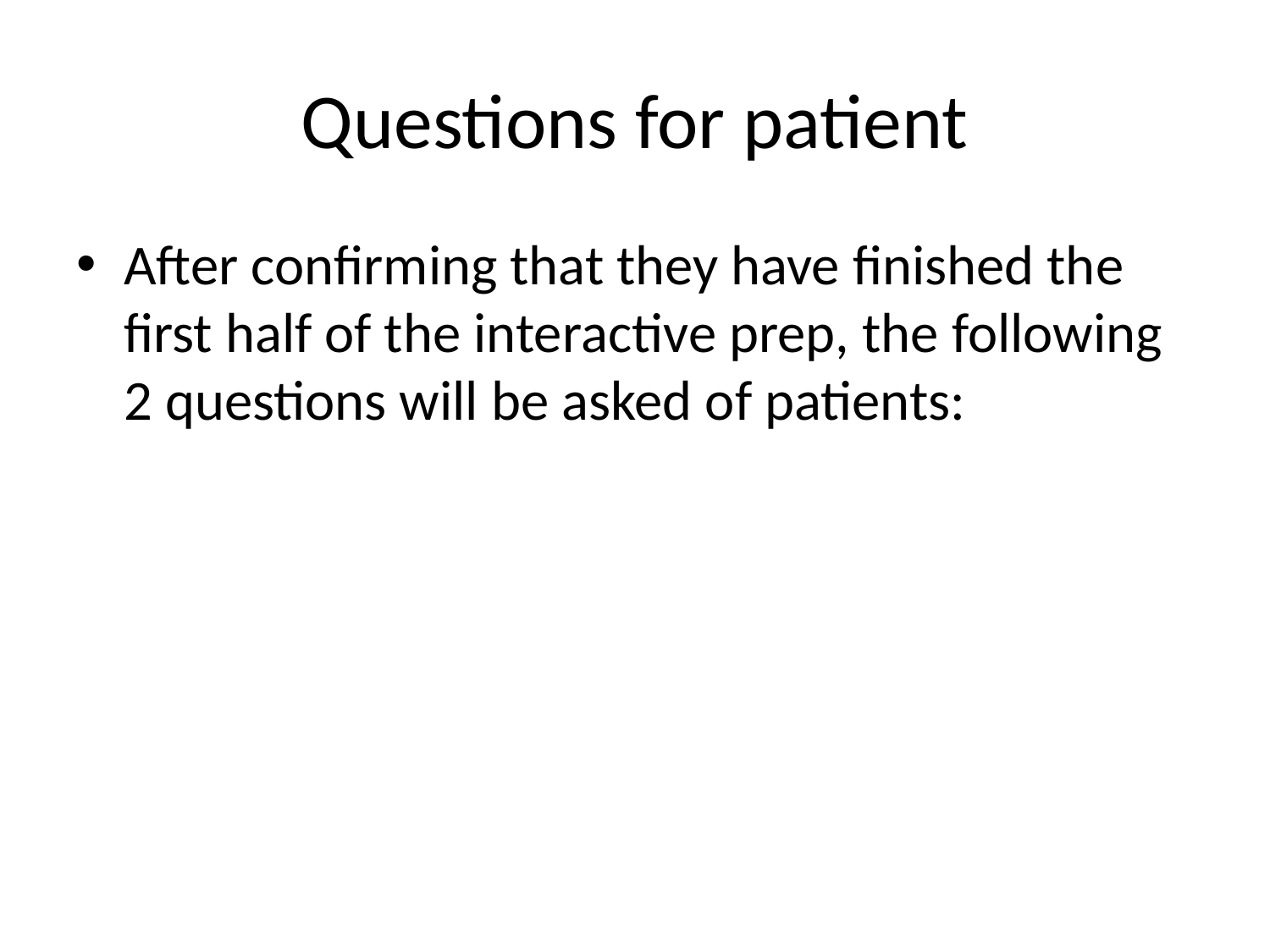

# Questions for patient
After confirming that they have finished the first half of the interactive prep, the following 2 questions will be asked of patients: